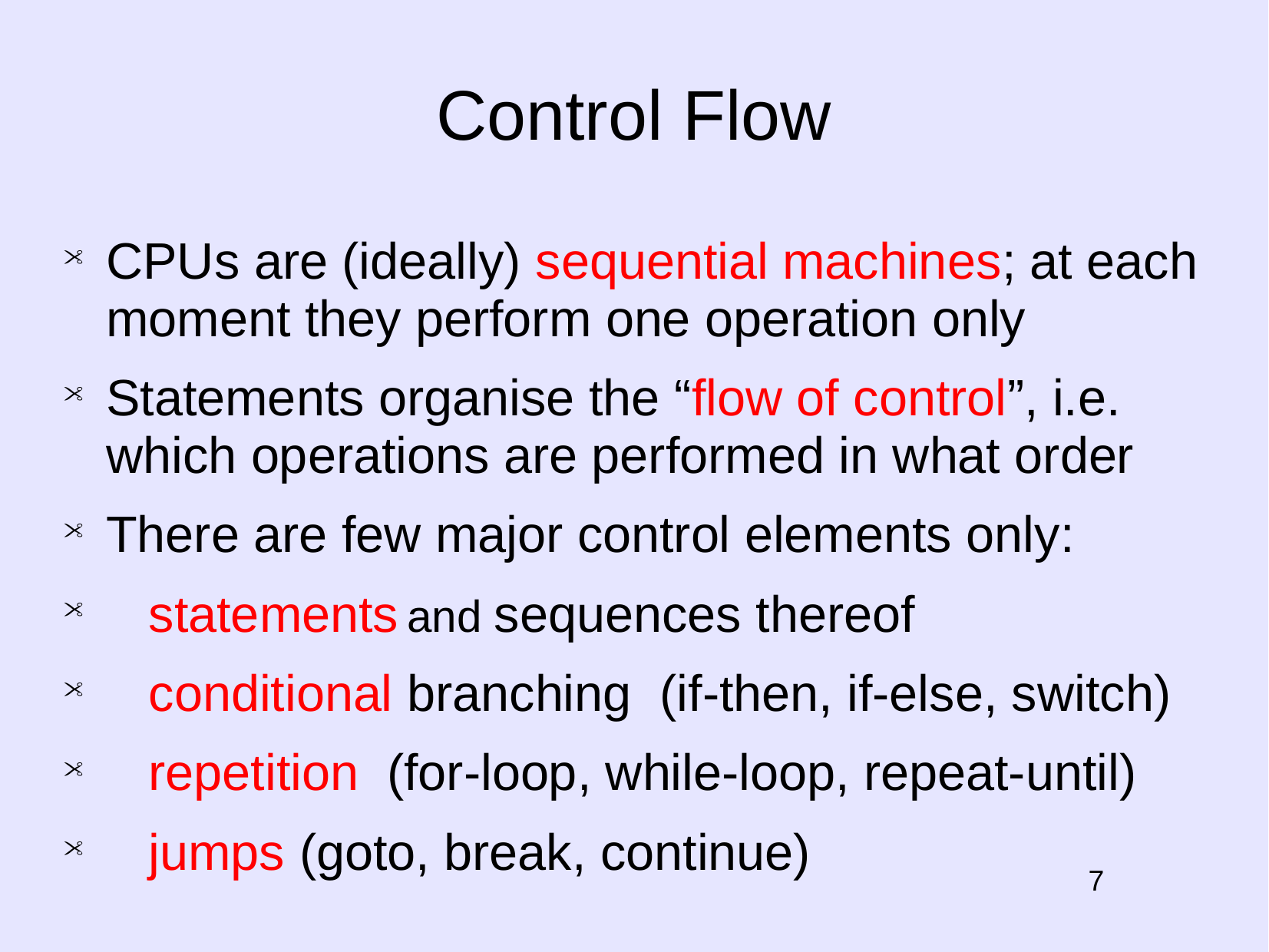

Control Flow
CPUs are (ideally) sequential machines; at each moment they perform one operation only
Statements organise the “flow of control”, i.e. which operations are performed in what order
There are few major control elements only:
   statements and sequences thereof
   conditional branching  (if-then, if-else, switch)
   repetition  (for-loop, while-loop, repeat-until)
   jumps (goto, break, continue)
# 7